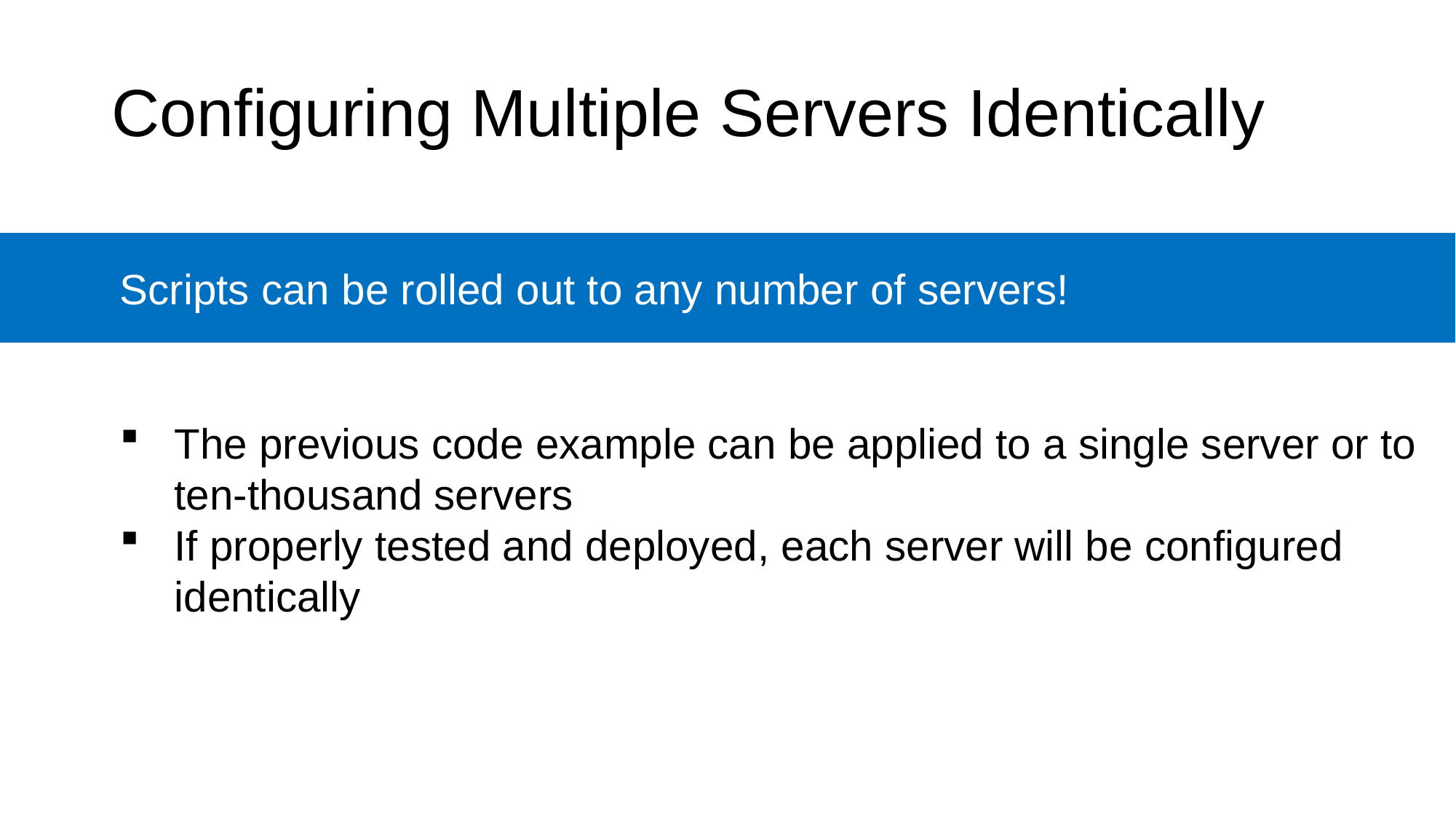

Configuring Multiple Servers Identically
	Scripts can be rolled out to any number of servers!

The previous code example can be applied to a single server or to ten-thousand servers
If properly tested and deployed, each server will be configured identically